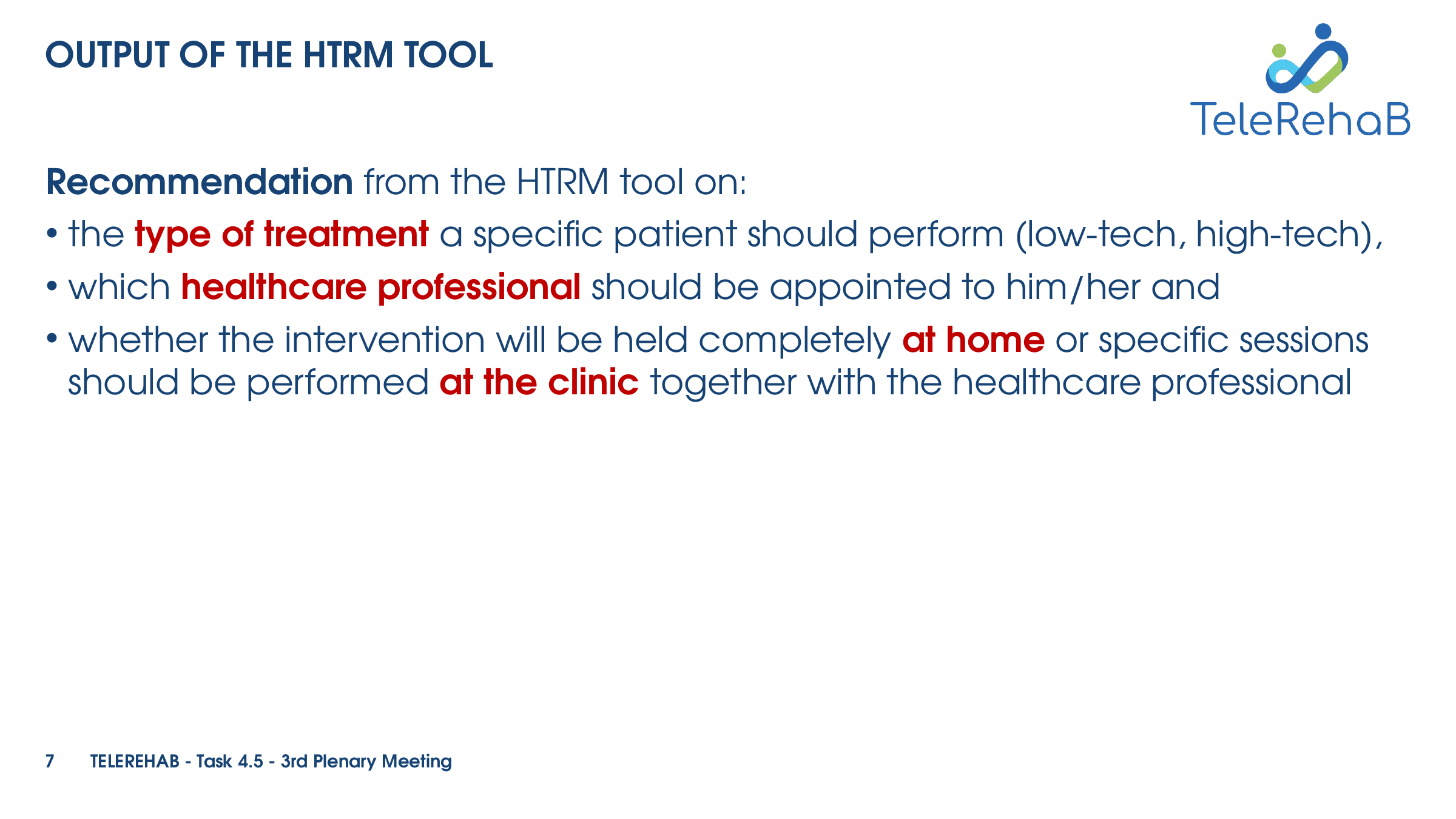

# OUTPUT of the HTRM tool
Recommendation from the HTRM tool on:
the type of treatment a specific patient should perform (low-tech, high-tech),
which healthcare professional should be appointed to him/her and
whether the intervention will be held completely at home or specific sessions should be performed at the clinic together with the healthcare professional
7
TELEREHAB - Task 4.5 - 3rd Plenary Meeting